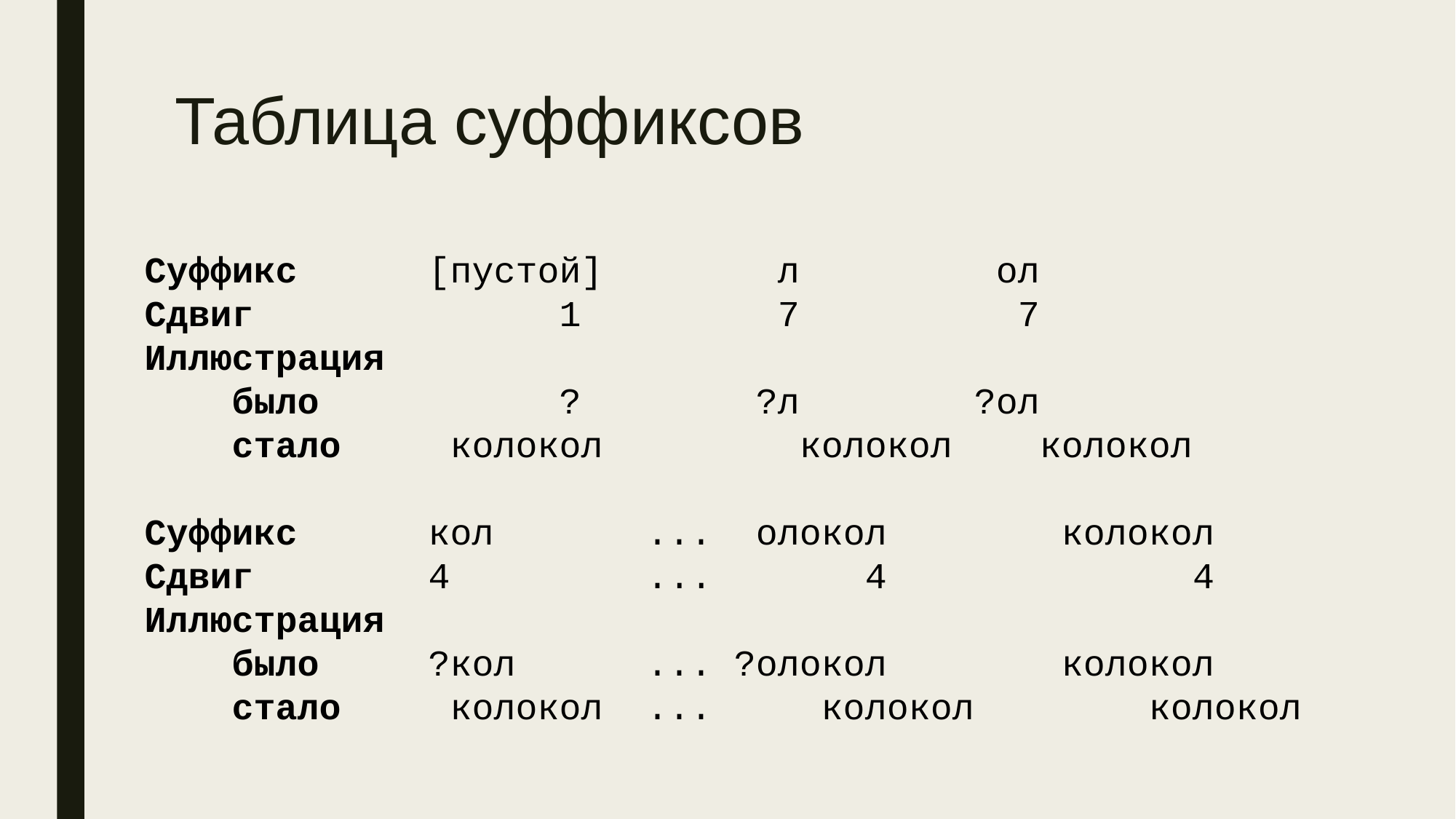

# Таблица суффиксов
Суффикс      [пустой]        л         ол
Сдвиг              1         7          7
Иллюстрация
    было           ?        ?л        ?ол
    стало     колокол         колокол    колокол

Суффикс      кол       ...  олокол        колокол
Сдвиг        4         ...       4              4
Иллюстрация
    было     ?кол      ... ?олокол        колокол
    стало     колокол  ...     колокол        колокол